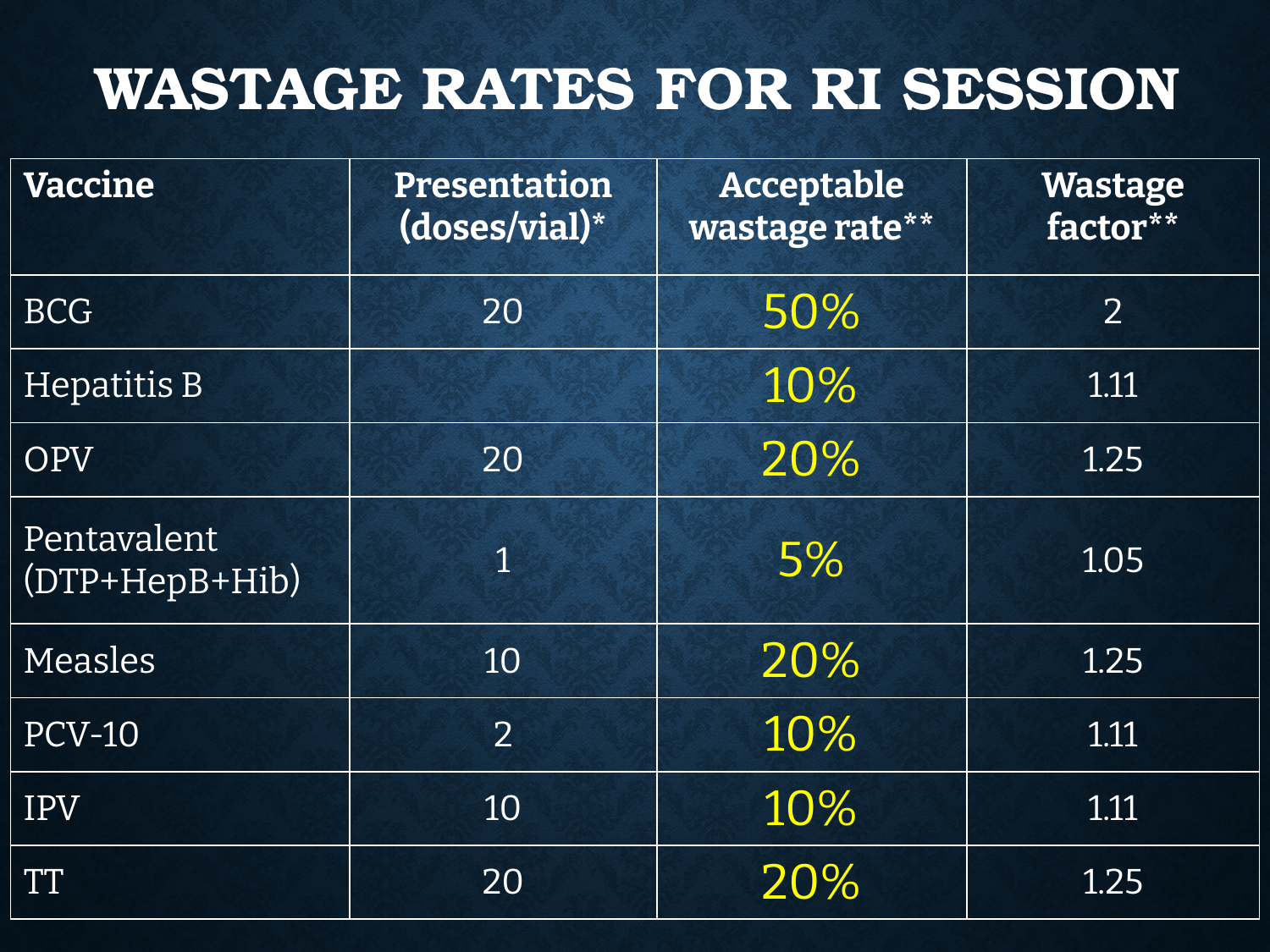

# Wastage Rates for RI Session
| Vaccine | Presentation (doses/vial)\* | Acceptable wastage rate\*\* | Wastage factor\*\* |
| --- | --- | --- | --- |
| BCG | 20 | 50% | 2 |
| Hepatitis B |  | 10% | 1.11 |
| OPV | 20 | 20% | 1.25 |
| Pentavalent (DTP+HepB+Hib) | 1 | 5% | 1.05 |
| Measles | 10 | 20% | 1.25 |
| PCV-10 | 2 | 10% | 1.11 |
| IPV | 10 | 10% | 1.11 |
| TT | 20 | 20% | 1.25 |